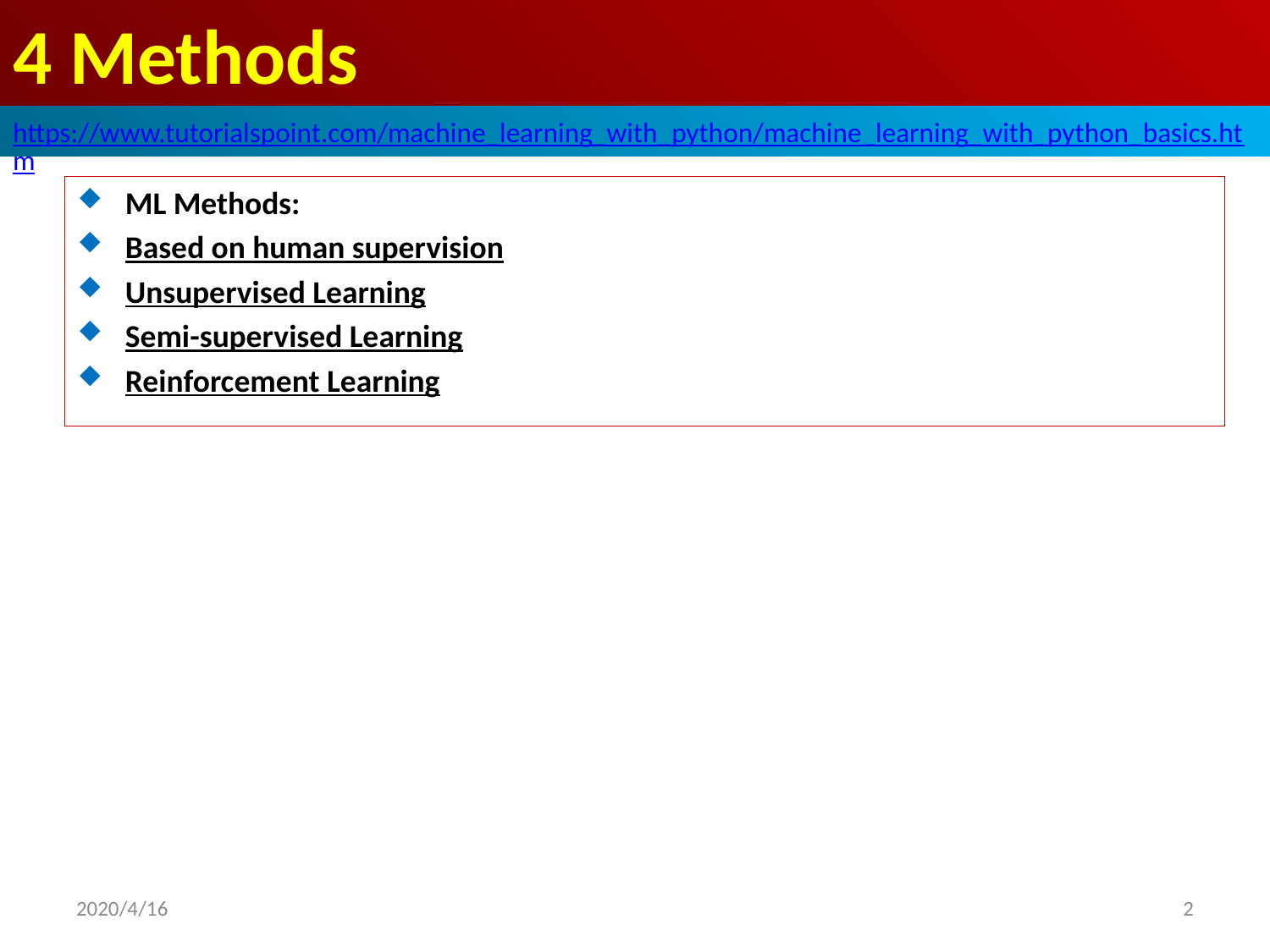

# 4 Methods
https://www.tutorialspoint.com/machine_learning_with_python/machine_learning_with_python_basics.htm
ML Methods:
Based on human supervision
Unsupervised Learning
Semi-supervised Learning
Reinforcement Learning
2020/4/16
2